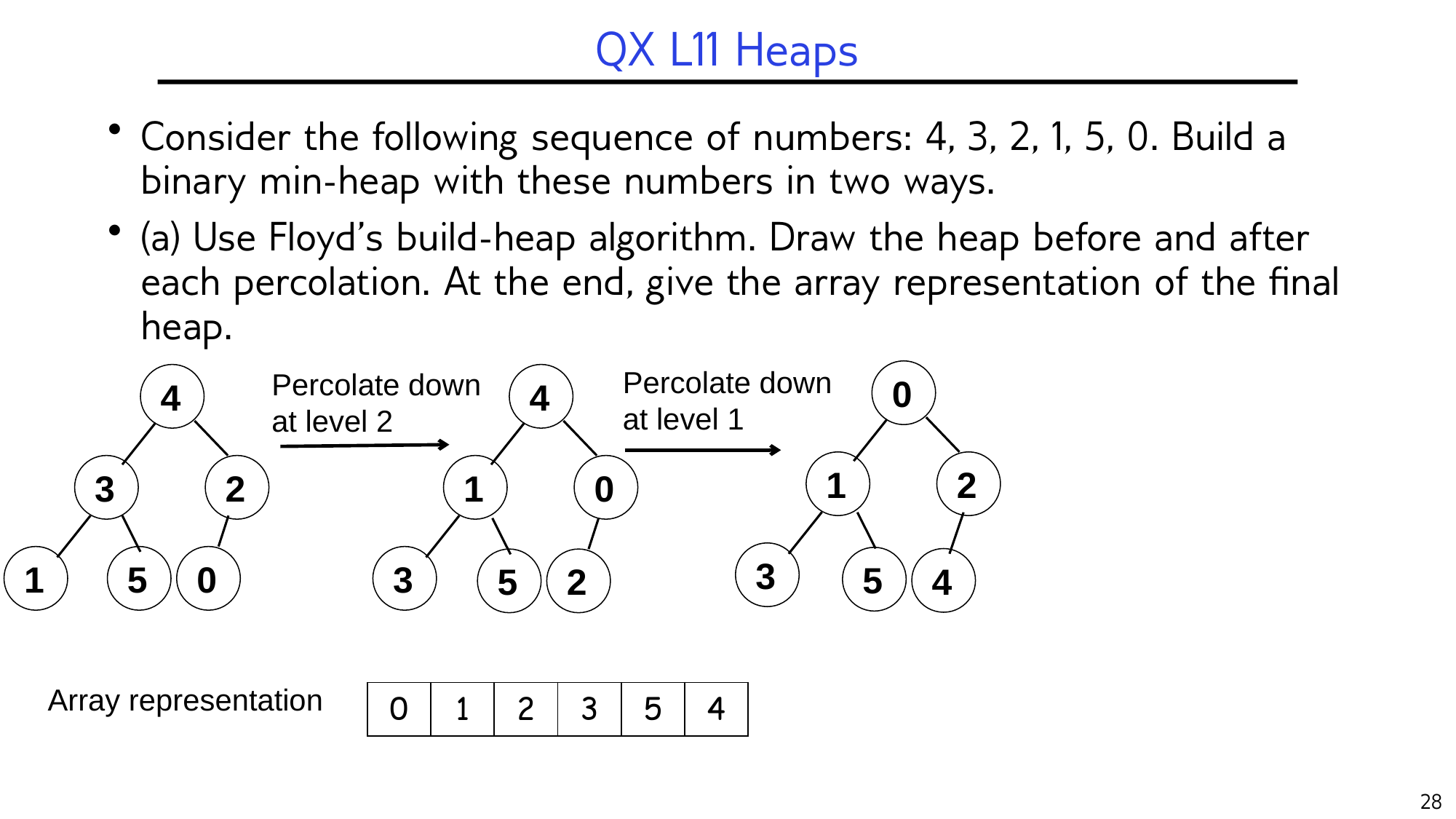

# QX L11 Heaps
Consider the following sequence of numbers: 4, 3, 2, 1, 5, 0. Build a binary min-heap with these numbers in two ways.
(a) Use Floyd’s build-heap algorithm. Draw the heap before and after each percolation. At the end, give the array representation of the final heap.
Percolate down
at level 1
Percolate down
at level 2
0
4
4

1
2
3
2
1
0

3
1
5
0
3
5
4
5
2
Array representation
| 0 | 1 | 2 | 3 | 5 | 4 |
| --- | --- | --- | --- | --- | --- |